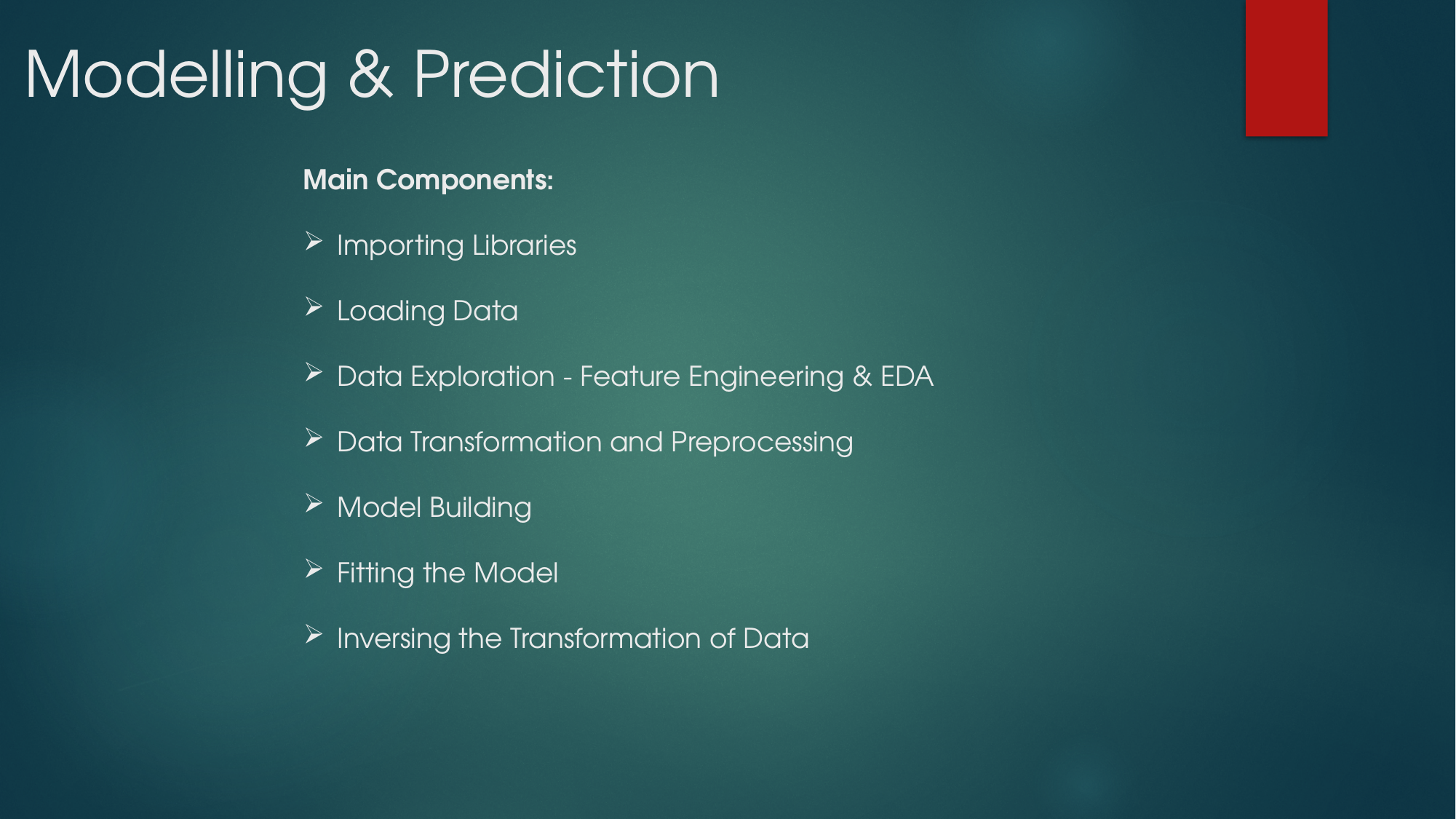

# Modelling & Prediction
Main Components:

Importing Libraries

Loading Data

Data Exploration - Feature Engineering & EDA

Data Transformation and Preprocessing

Model Building

Fitting the Model

Inversing the Transformation of Data